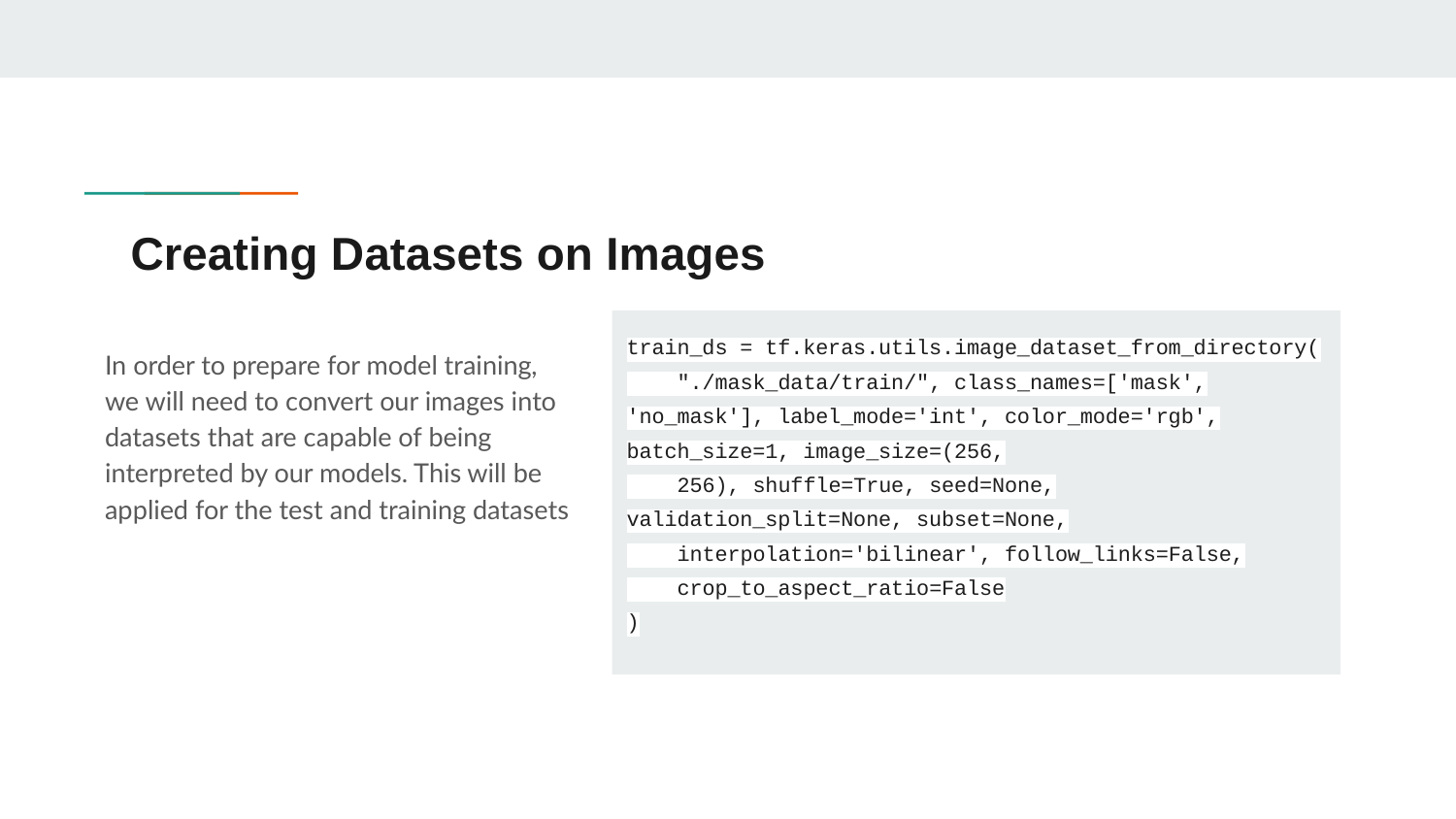

# Creating Datasets on Images
train_ds = tf.keras.utils.image_dataset_from_directory(
    "./mask_data/train/", class_names=['mask', 'no_mask'], label_mode='int', color_mode='rgb', batch_size=1, image_size=(256,
    256), shuffle=True, seed=None, validation_split=None, subset=None,
    interpolation='bilinear', follow_links=False,
    crop_to_aspect_ratio=False
)

In order to prepare for model training, we will need to convert our images into datasets that are capable of being interpreted by our models. This will be applied for the test and training datasets